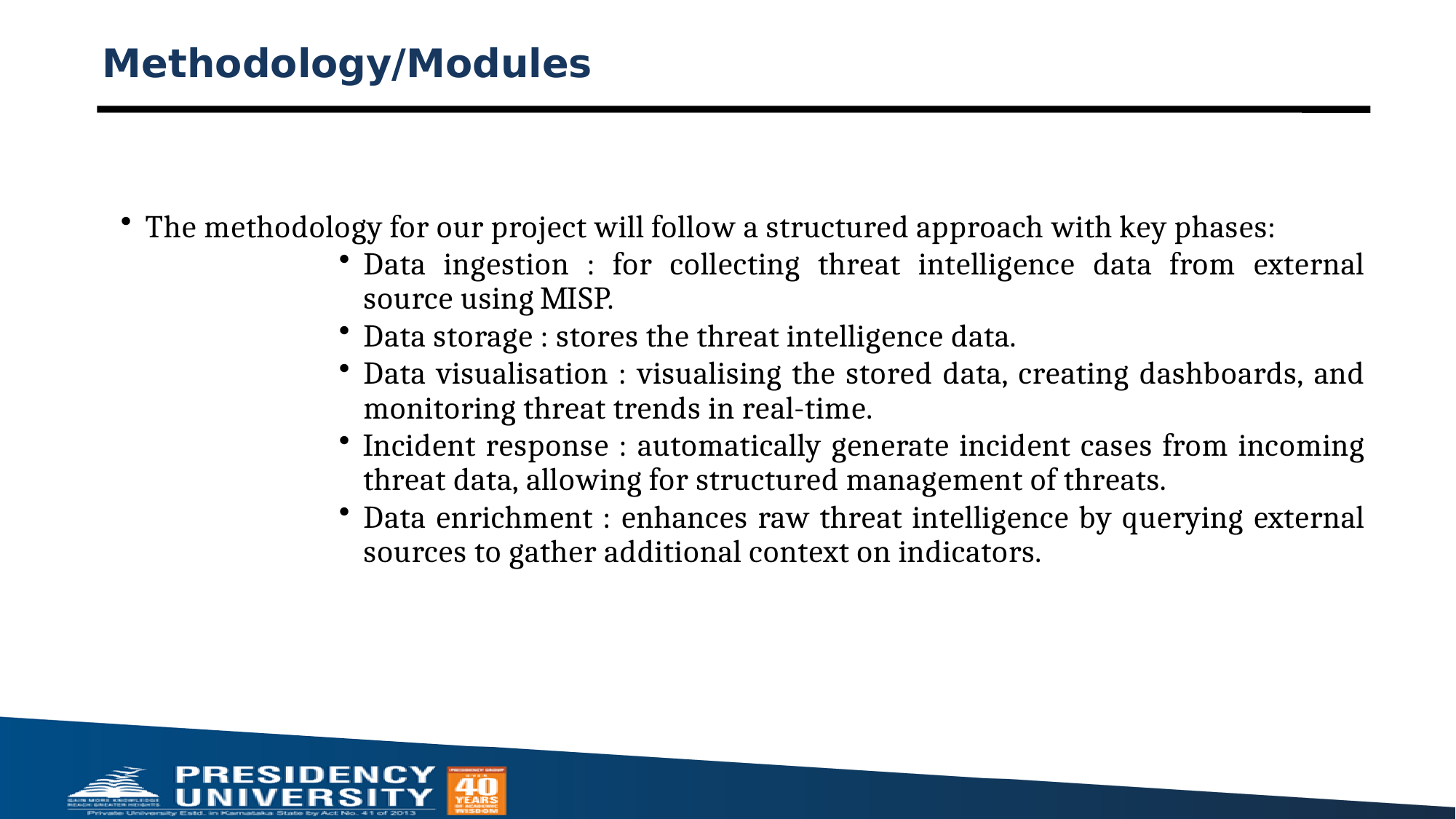

# Methodology/Modules
The methodology for our project will follow a structured approach with key phases:
Data ingestion : for collecting threat intelligence data from external source using MISP.
Data storage : stores the threat intelligence data.
Data visualisation : visualising the stored data, creating dashboards, and monitoring threat trends in real-time.
Incident response : automatically generate incident cases from incoming threat data, allowing for structured management of threats.
Data enrichment : enhances raw threat intelligence by querying external sources to gather additional context on indicators.